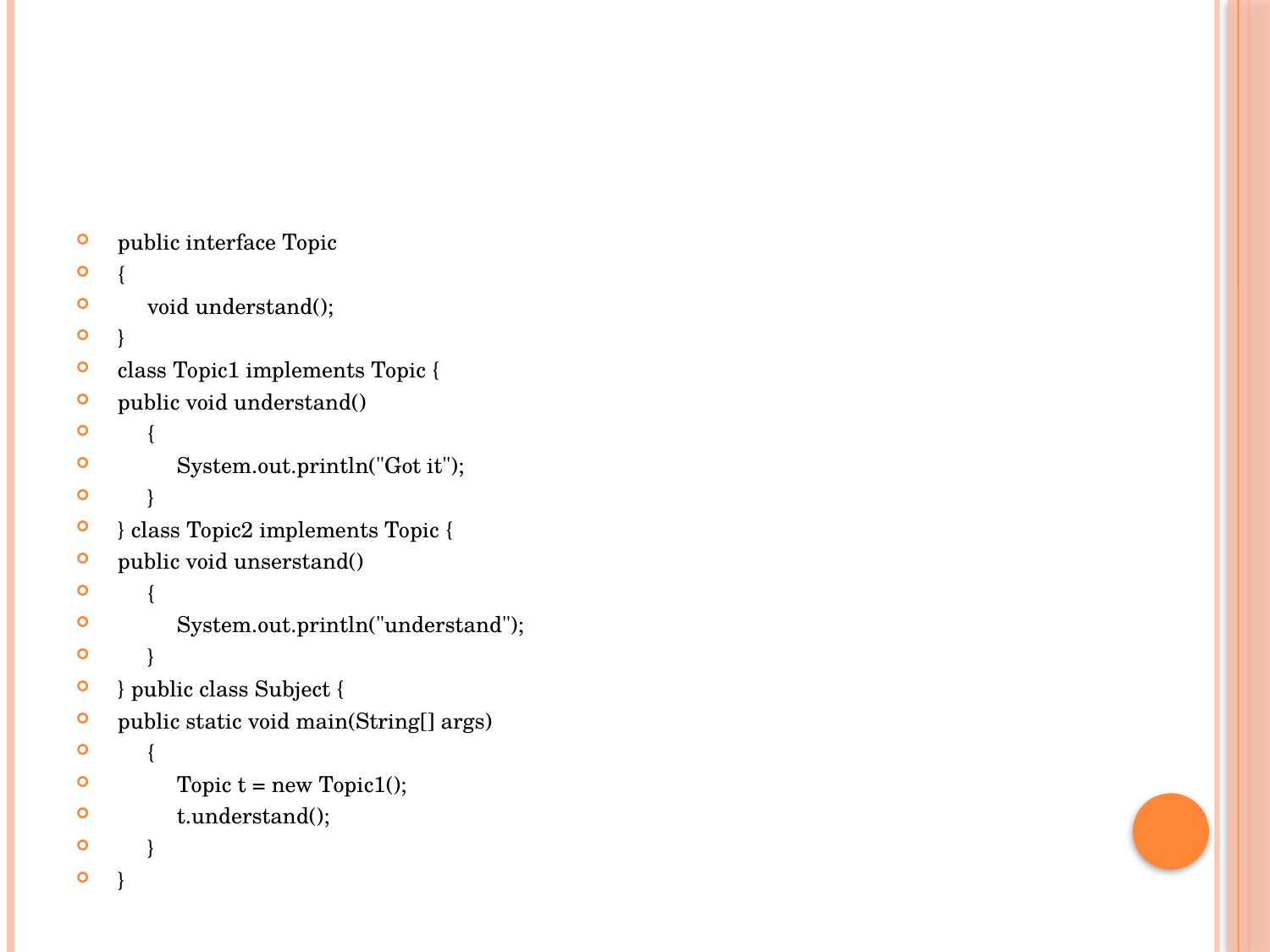

#
public interface Topic
{
    void understand();
}
class Topic1 implements Topic {
public void understand()
    {
        System.out.println("Got it");
    }
} class Topic2 implements Topic {
public void unserstand()
    {
        System.out.println("understand");
    }
} public class Subject {
public static void main(String[] args)
    {
        Topic t = new Topic1();
        t.understand();
    }
}